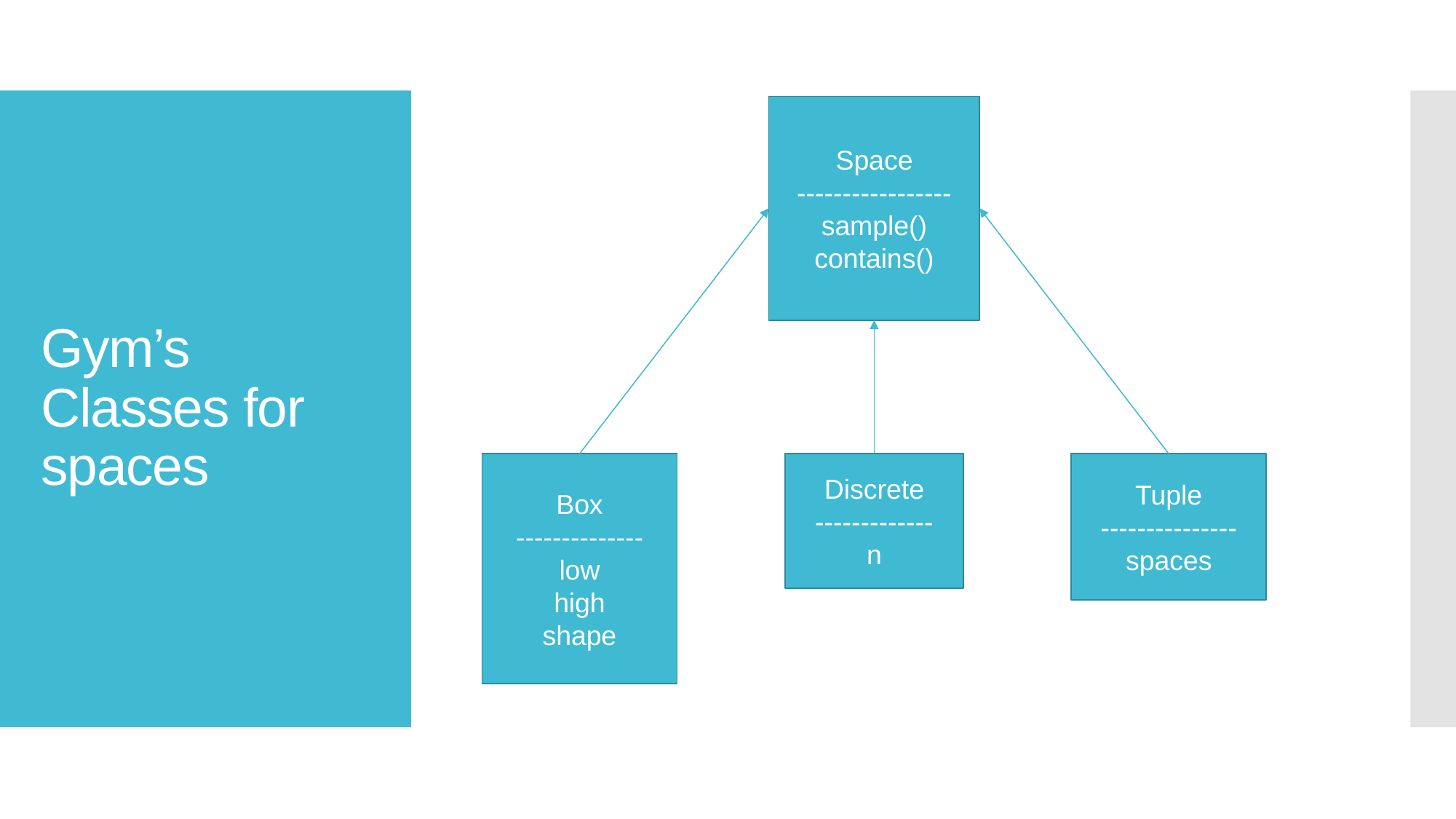

Space
-----------------
sample()
contains()
# Gym’s Classes for spaces
Box
--------------
low
high
shape
Discrete
-------------
n
Tuple
---------------
spaces